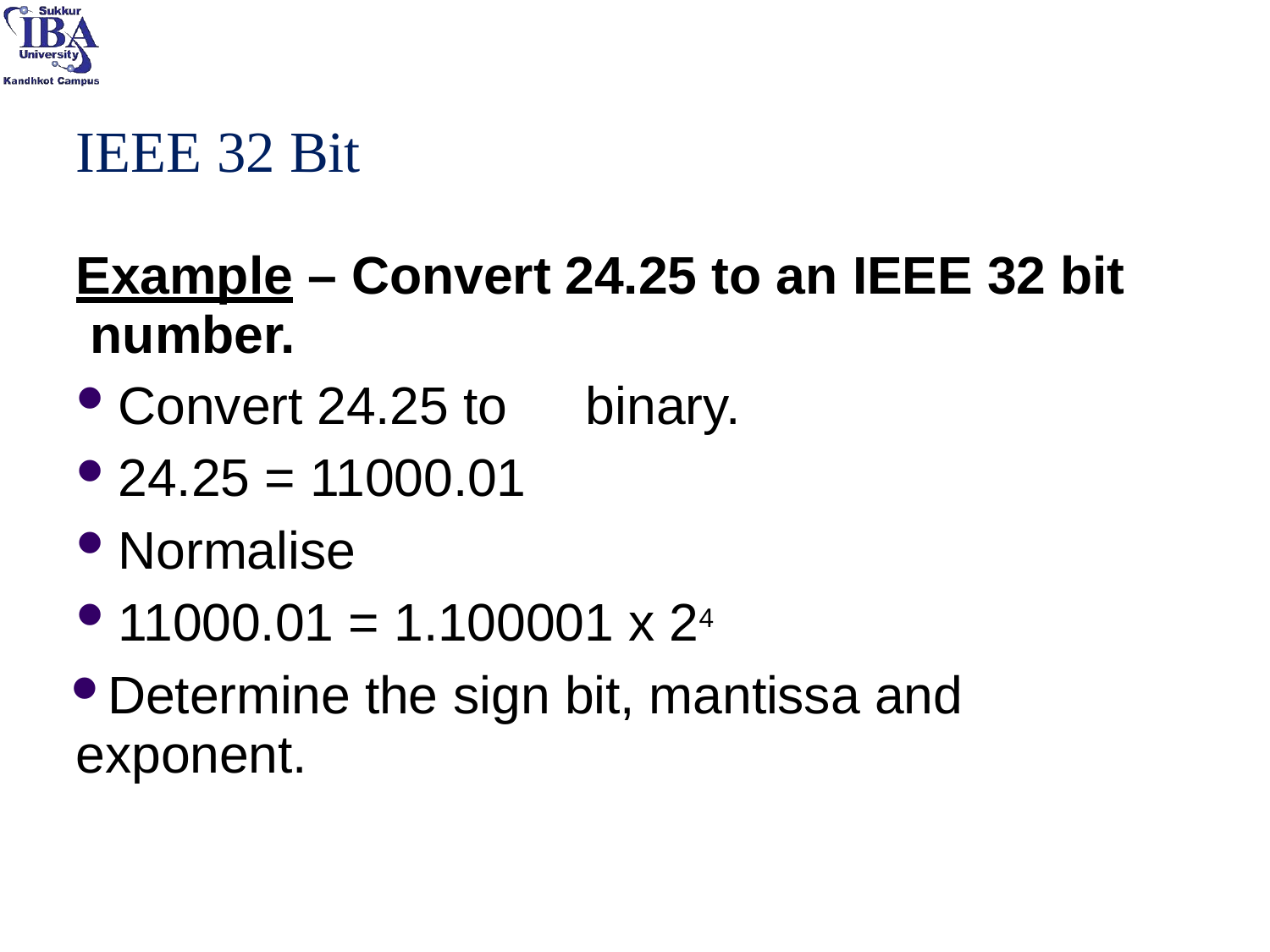

# IEEE 32 Bit
Example – Convert 24.25 to an IEEE 32 bit  number.
Convert 24.25 to	binary.
24.25 = 11000.01
Normalise
11000.01 = 1.100001 x 24
Determine the sign bit, mantissa and  exponent.